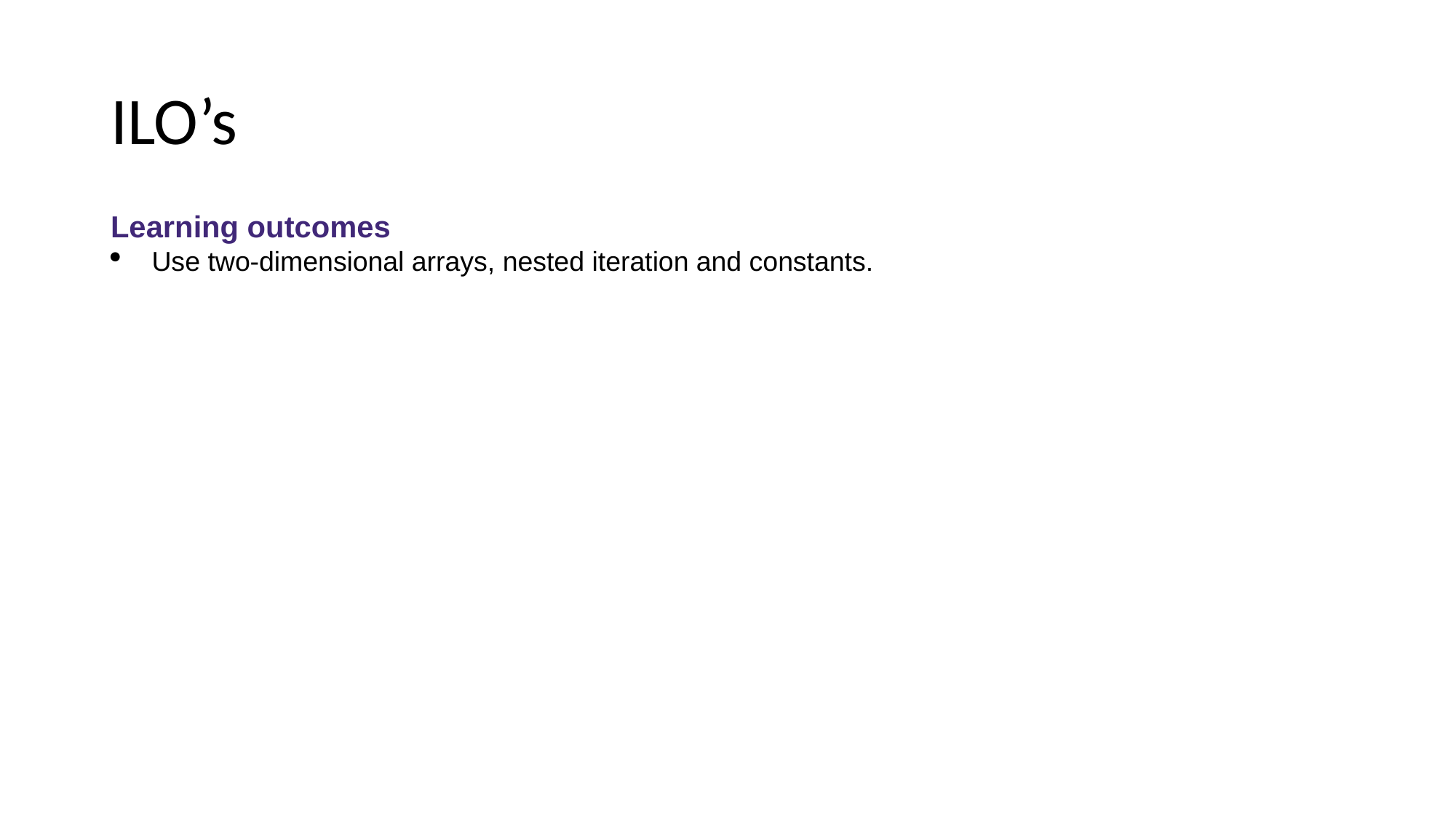

# ILO’s
Learning outcomes
Use two-dimensional arrays, nested iteration and constants.